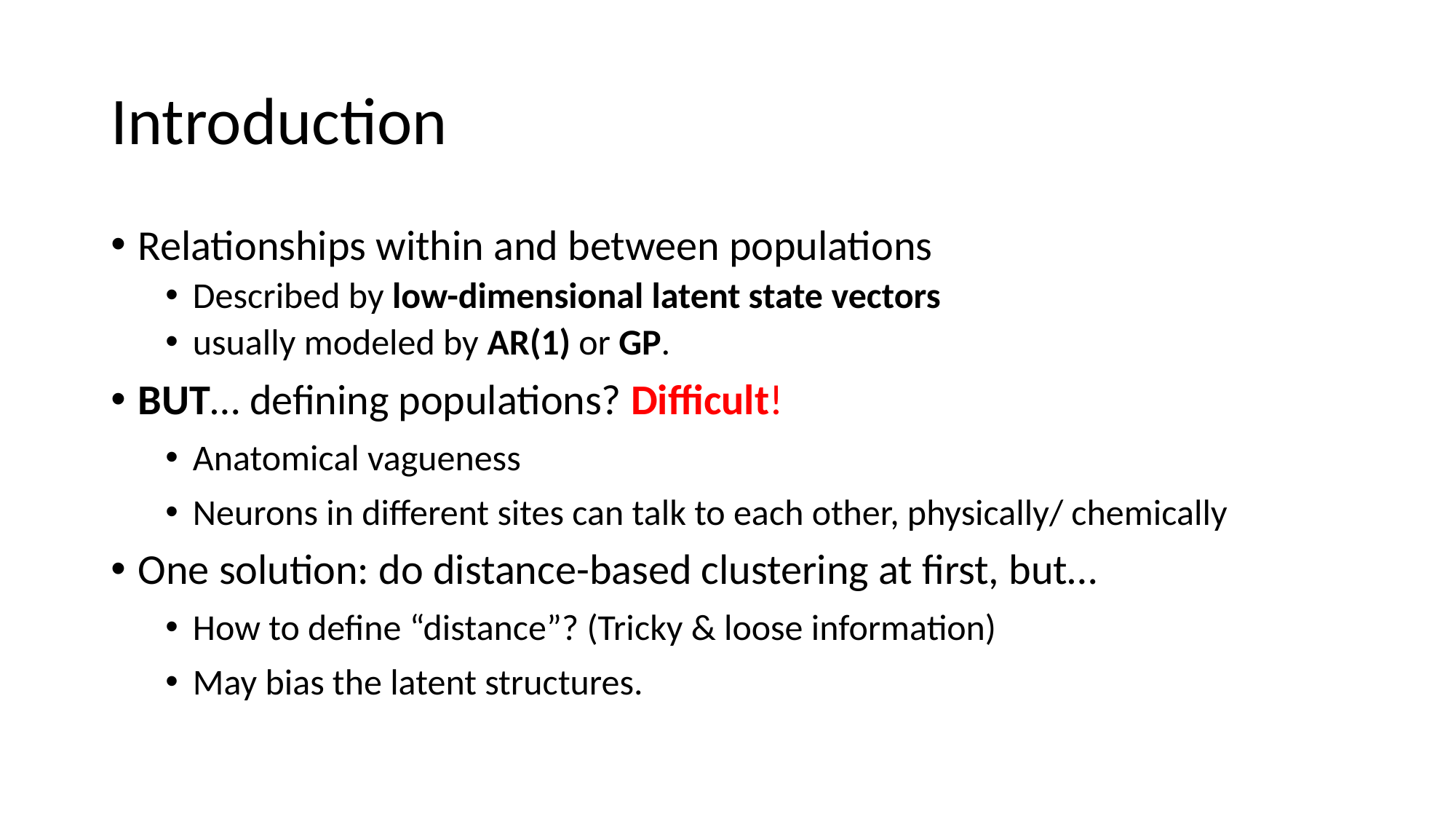

# Introduction
Relationships within and between populations
Described by low-dimensional latent state vectors
usually modeled by AR(1) or GP.
BUT… defining populations? Difficult!
Anatomical vagueness
Neurons in different sites can talk to each other, physically/ chemically
One solution: do distance-based clustering at first, but…
How to define “distance”? (Tricky & loose information)
May bias the latent structures.